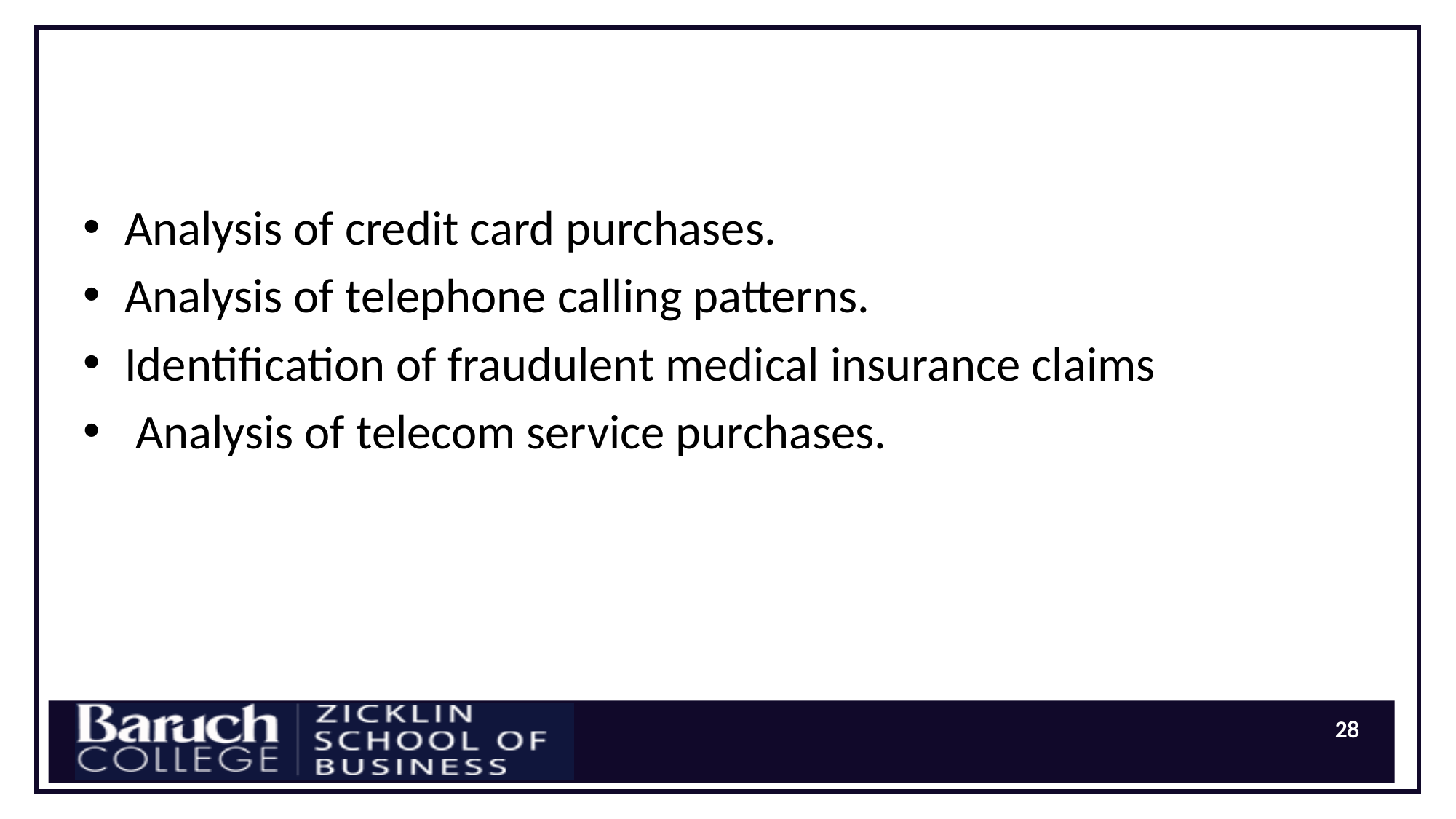

Analysis of credit card purchases.
Analysis of telephone calling patterns.
Identification of fraudulent medical insurance claims
 Analysis of telecom service purchases.
28